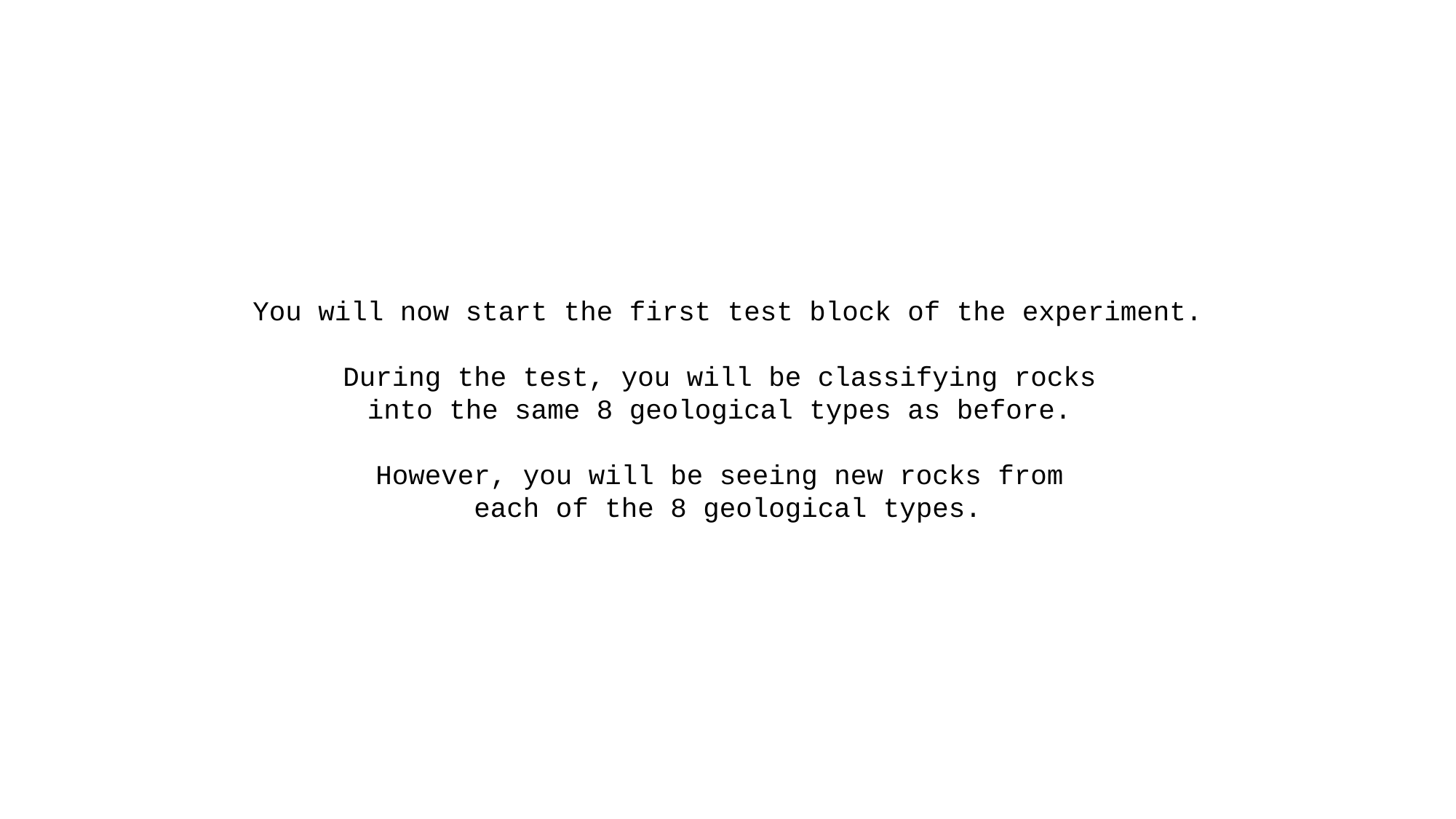

You will now start the first test block of the experiment.

During the test, you will be classifying rocks
into the same 8 geological types as before.

However, you will be seeing new rocks from
each of the 8 geological types.